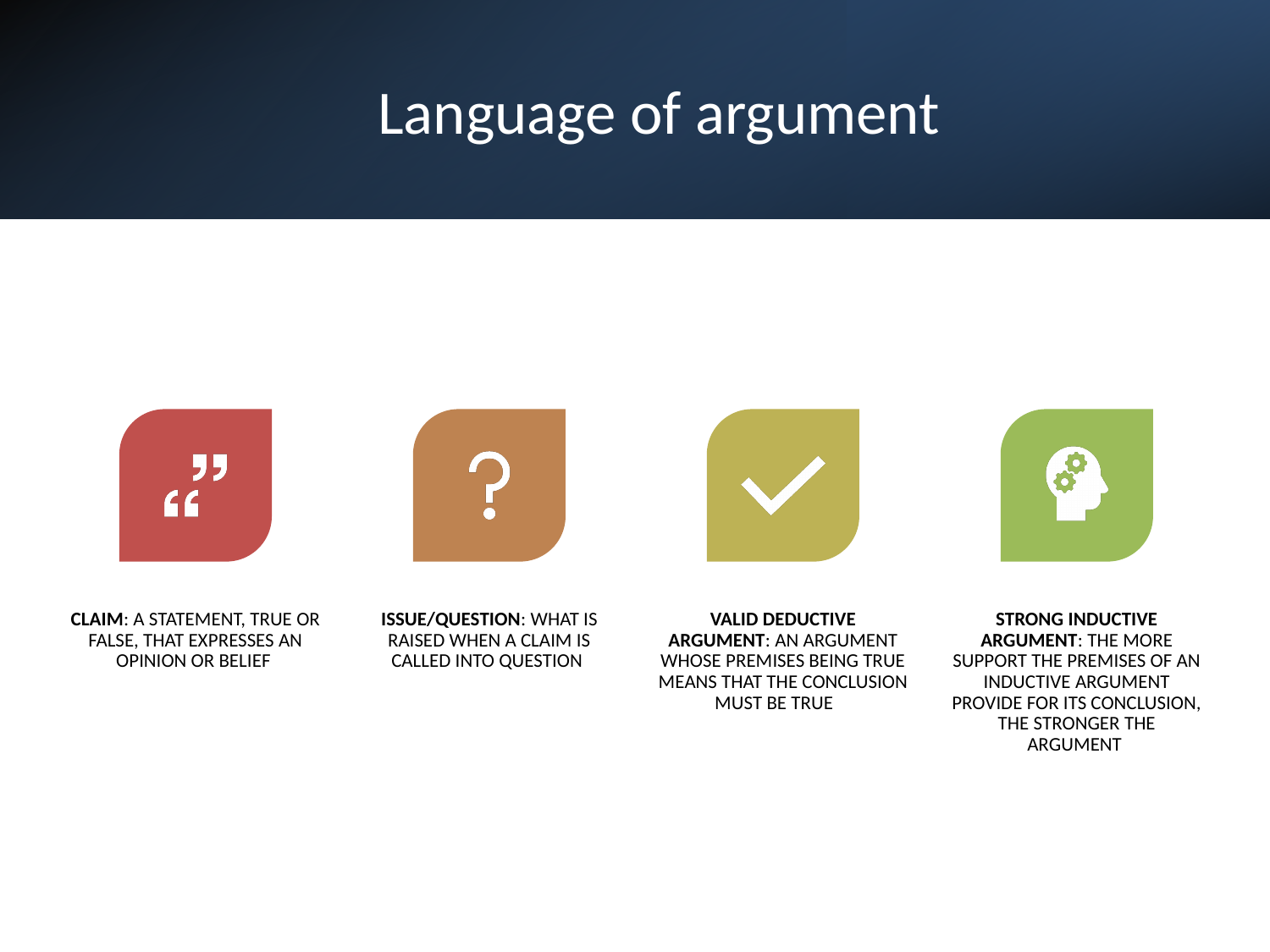

# Language of argument
Claim: A statement, true or false, that expresses an opinion or belief
Issue/Question: What is raised when a claim is called into question
Valid deductive argument: An argument whose premises being true means that the conclusion must be true
Strong inductive argument: The more support the premises of an inductive argument provide for its conclusion, the stronger the argument